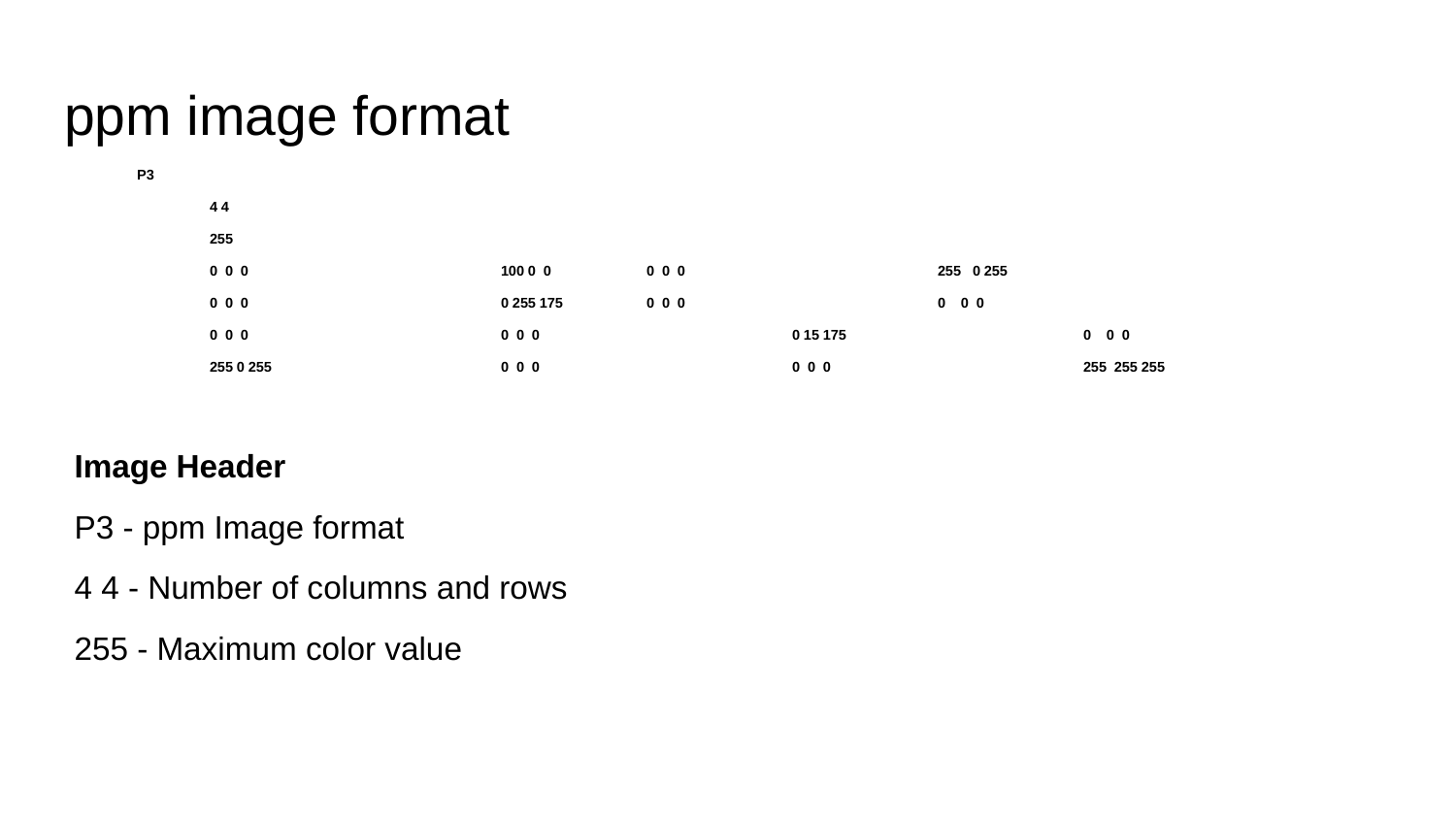

# ppm image format
P3
	4 4
	255
	0  0  0   		100 0  0       	0  0  0    		255   0 255
	0  0  0    		0 255 175     	0  0  0     		0    0  0
	0  0  0    		0  0  0      		0 15 175    		0    0  0
	255 0 255		0  0  0      		0  0  0    		255  255 255

Image Header
P3 - ppm Image format
4 4 - Number of columns and rows
255 - Maximum color value